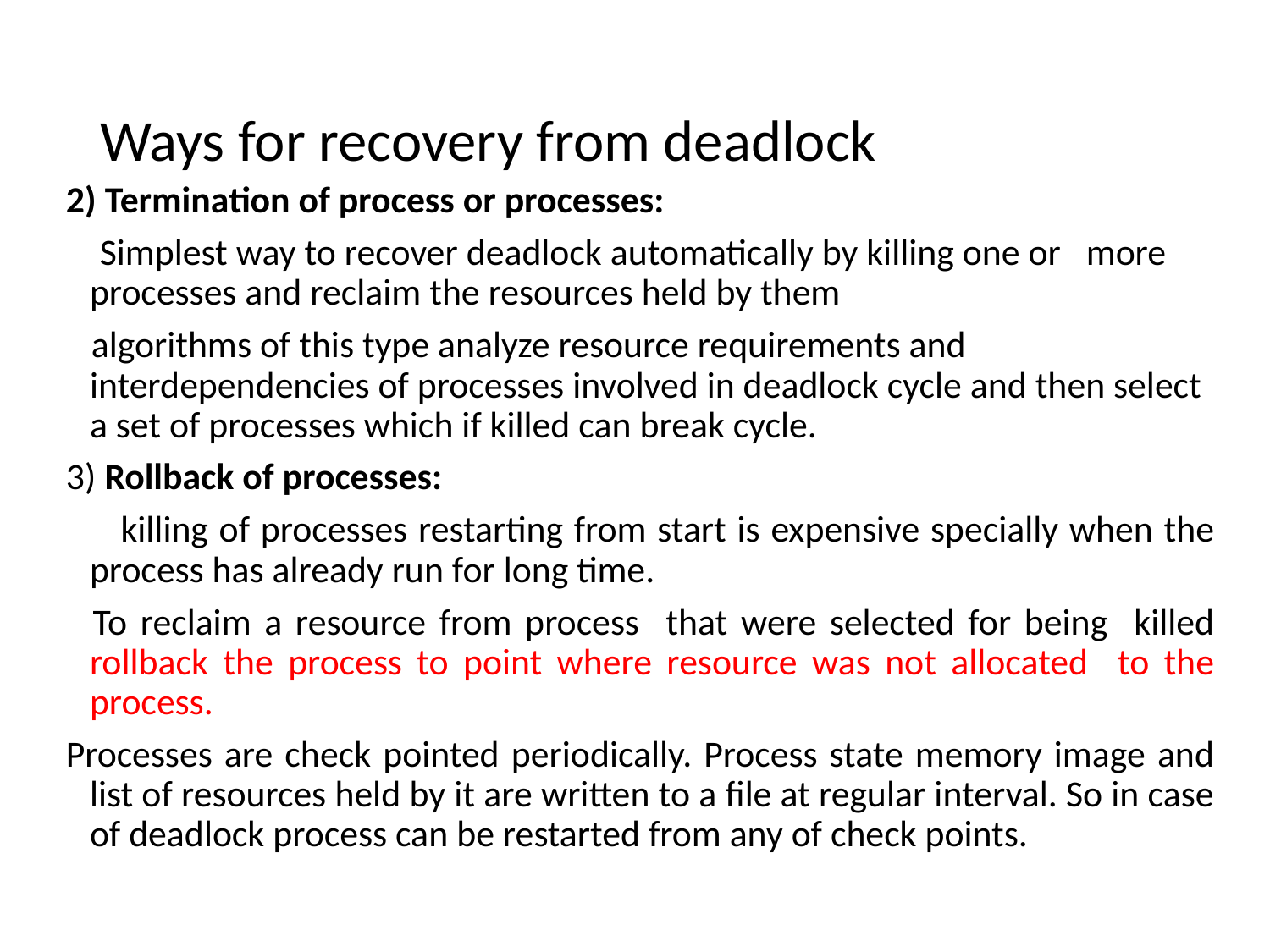

# Ways for recovery from deadlock
2) Termination of process or processes:
    Simplest way to recover deadlock automatically by killing one or   more processes and reclaim the resources held by them
   algorithms of this type analyze resource requirements and interdependencies of processes involved in deadlock cycle and then select a set of processes which if killed can break cycle.
3) Rollback of processes:
     killing of processes restarting from start is expensive specially when the process has already run for long time.
  To reclaim a resource from process  that were selected for being  killed rollback the process to point where resource was not allocated  to the process.
Processes are check pointed periodically. Process state memory image and list of resources held by it are written to a file at regular interval. So in case of deadlock process can be restarted from any of check points.